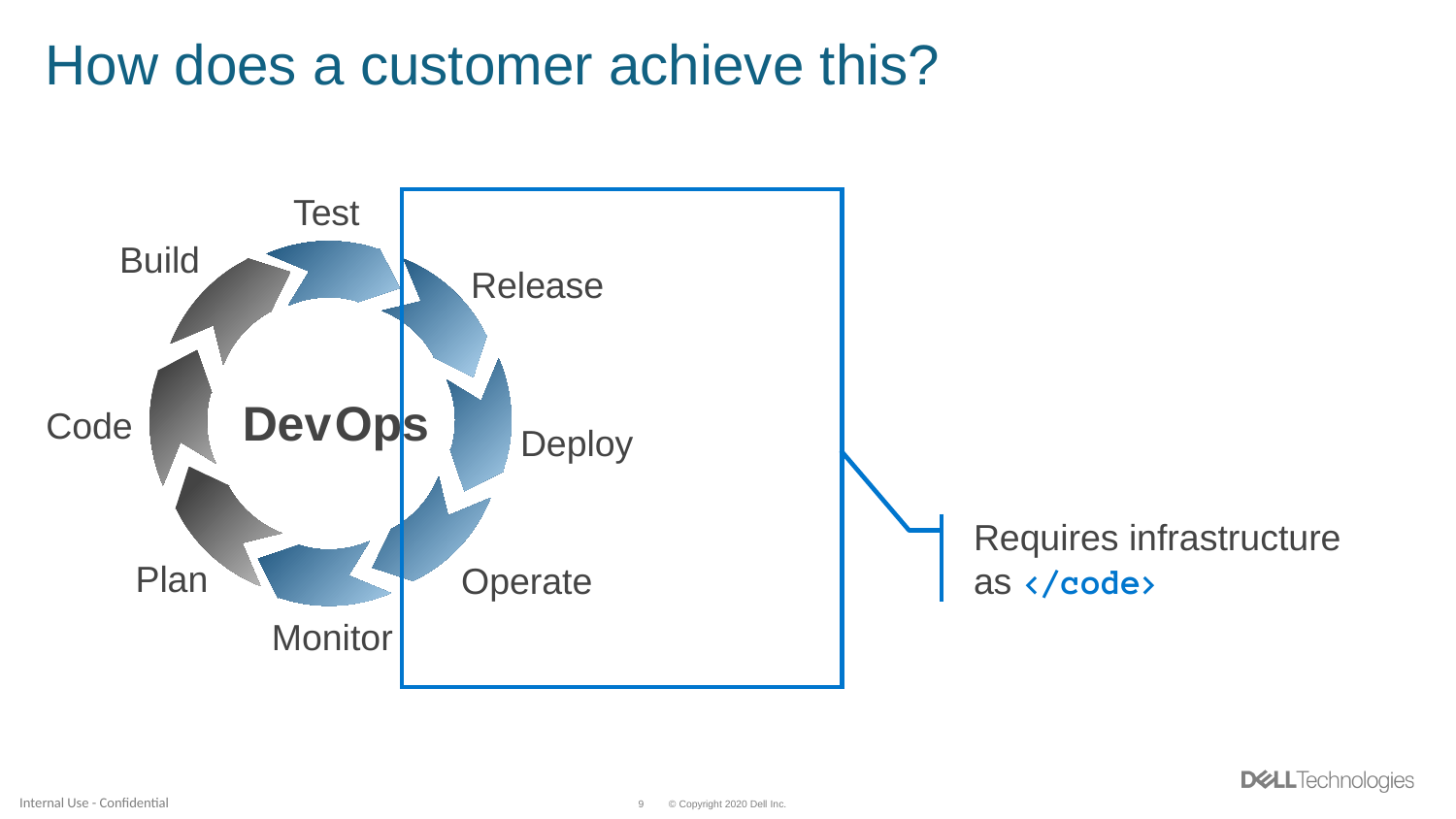

# How does a customer achieve this?

Test

Release

Ops
Deploy

Operate
Monitor
Build

Dev
Code
Requires infrastructure as </code>
Plan